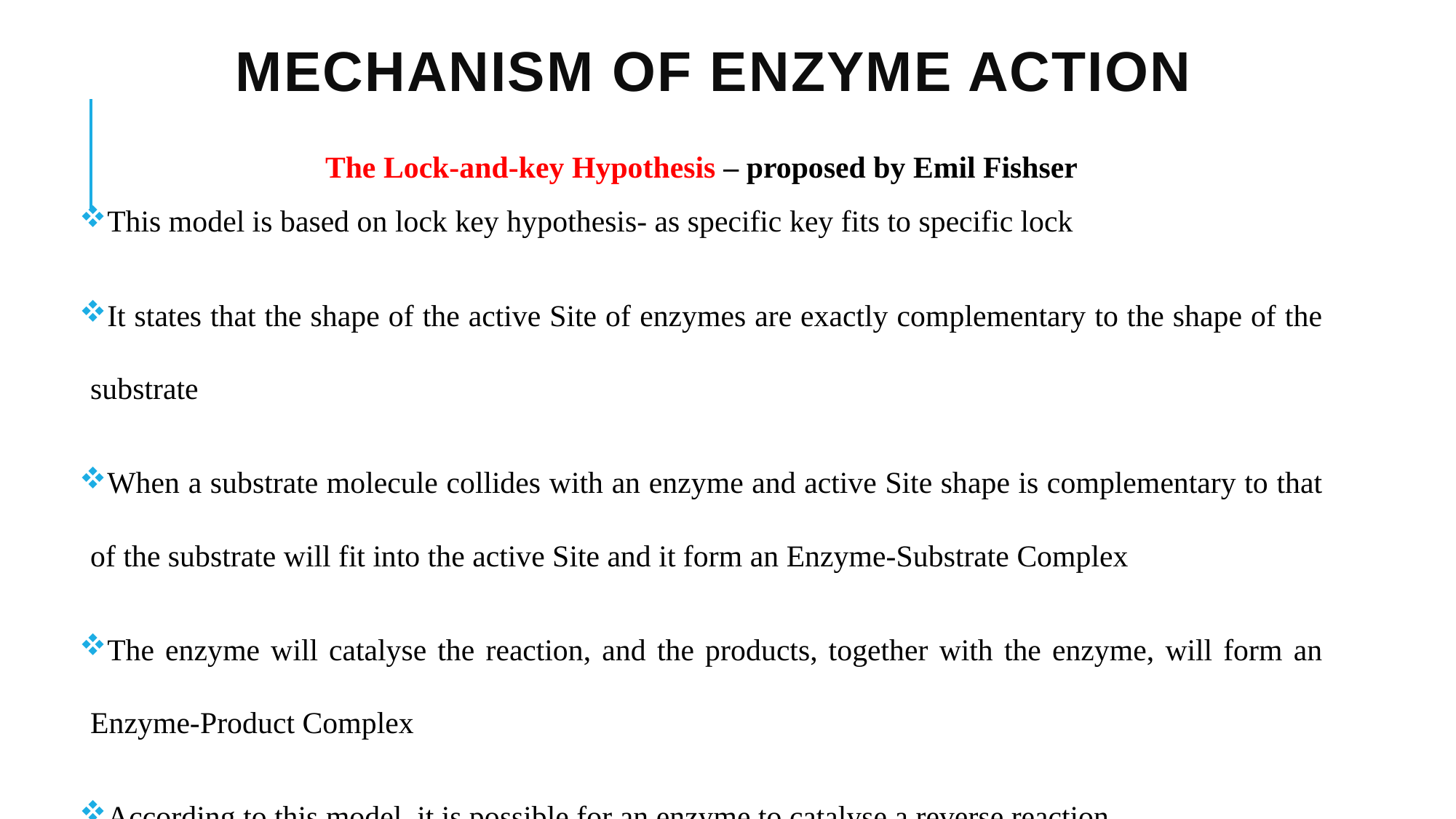

# Mechanism of Enzyme action

The Lock-and-key Hypothesis – proposed by Emil Fishser
This model is based on lock key hypothesis- as specific key fits to specific lock
It states that the shape of the active Site of enzymes are exactly complementary to the shape of the substrate
When a substrate molecule collides with an enzyme and active Site shape is complementary to that of the substrate will fit into the active Site and it form an Enzyme-Substrate Complex
The enzyme will catalyse the reaction, and the products, together with the enzyme, will form an Enzyme-Product Complex
According to this model, it is possible for an enzyme to catalyse a reverse reaction.